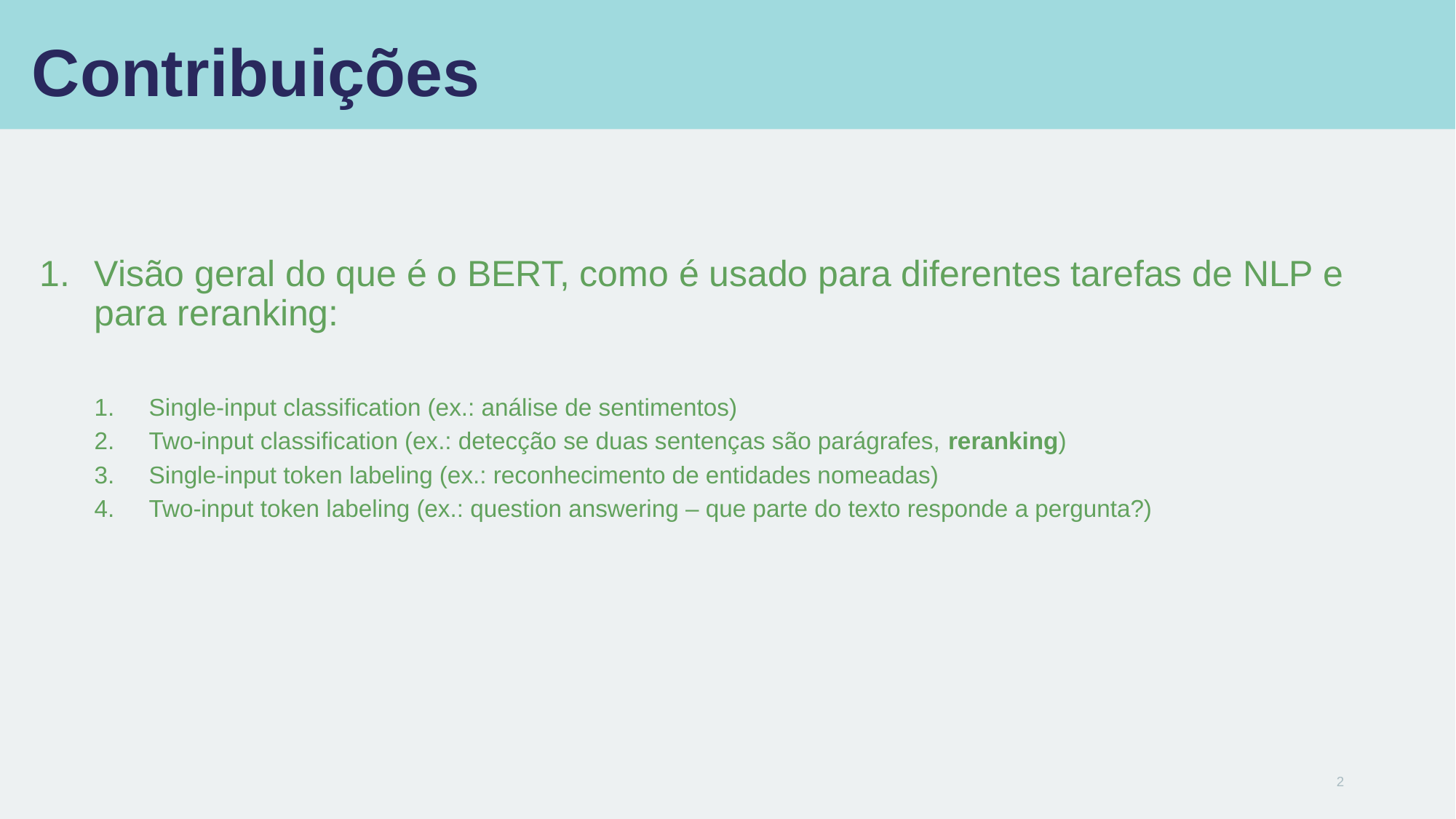

# Contribuições
Visão geral do que é o BERT, como é usado para diferentes tarefas de NLP e para reranking:

Single-input classification (ex.: análise de sentimentos)
Two-input classification (ex.: detecção se duas sentenças são parágrafes, reranking)
Single-input token labeling (ex.: reconhecimento de entidades nomeadas)
Two-input token labeling (ex.: question answering – que parte do texto responde a pergunta?)

2